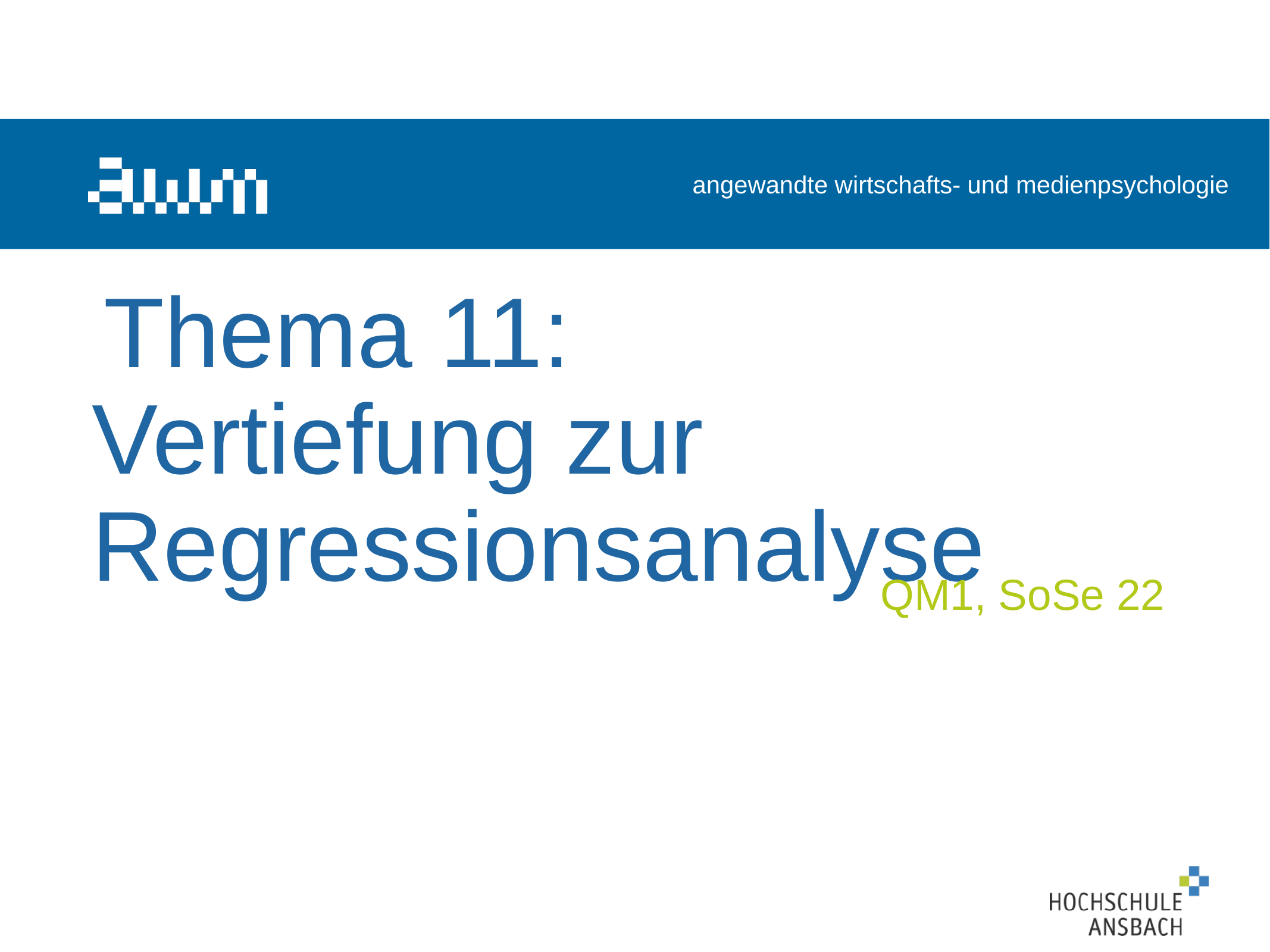

# Thema 11: Vertiefung zur Regressionsanalyse
QM1, SoSe 22